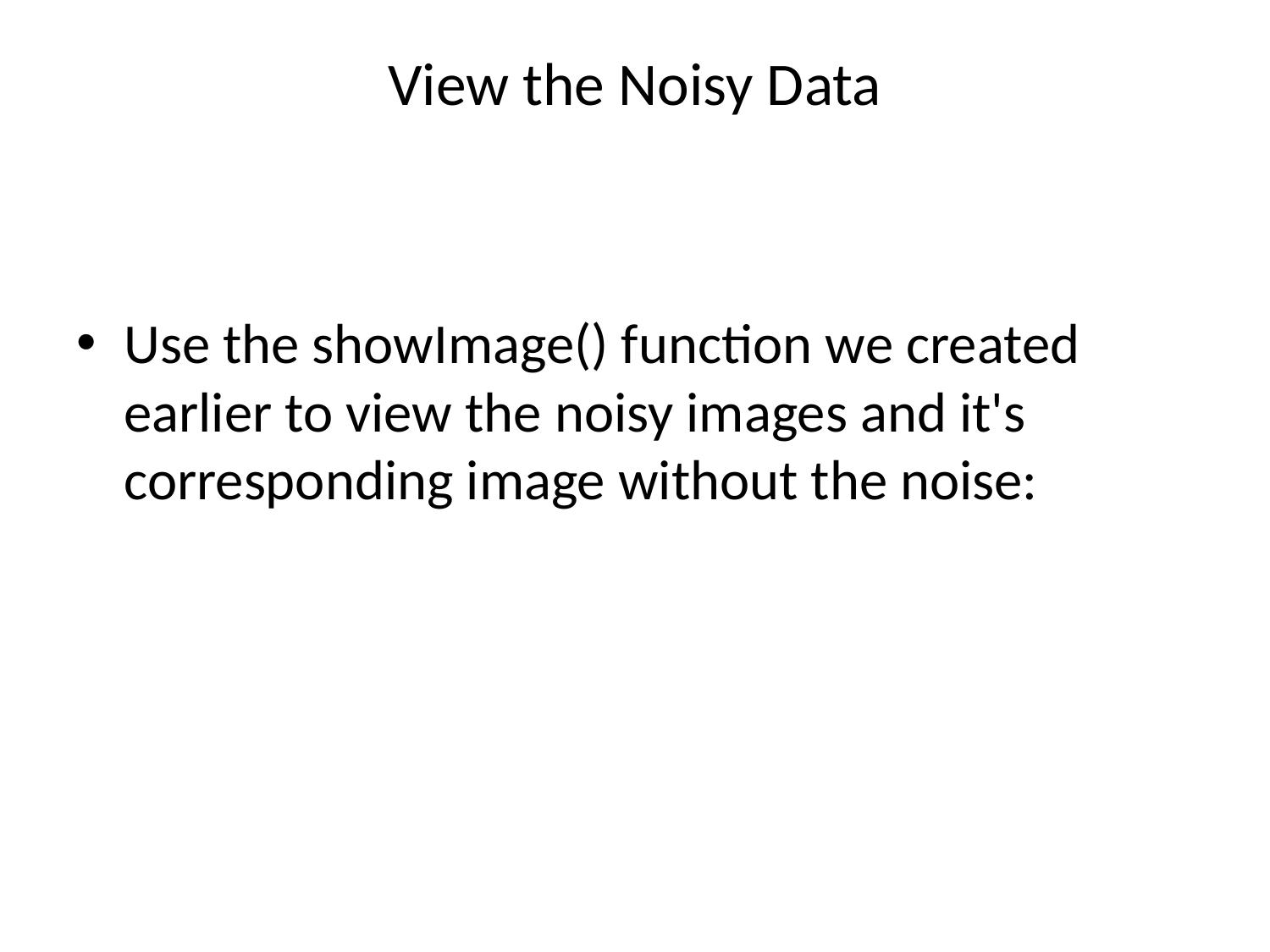

# View the Noisy Data

Use the showImage() function we created earlier to view the noisy images and it's corresponding image without the noise: